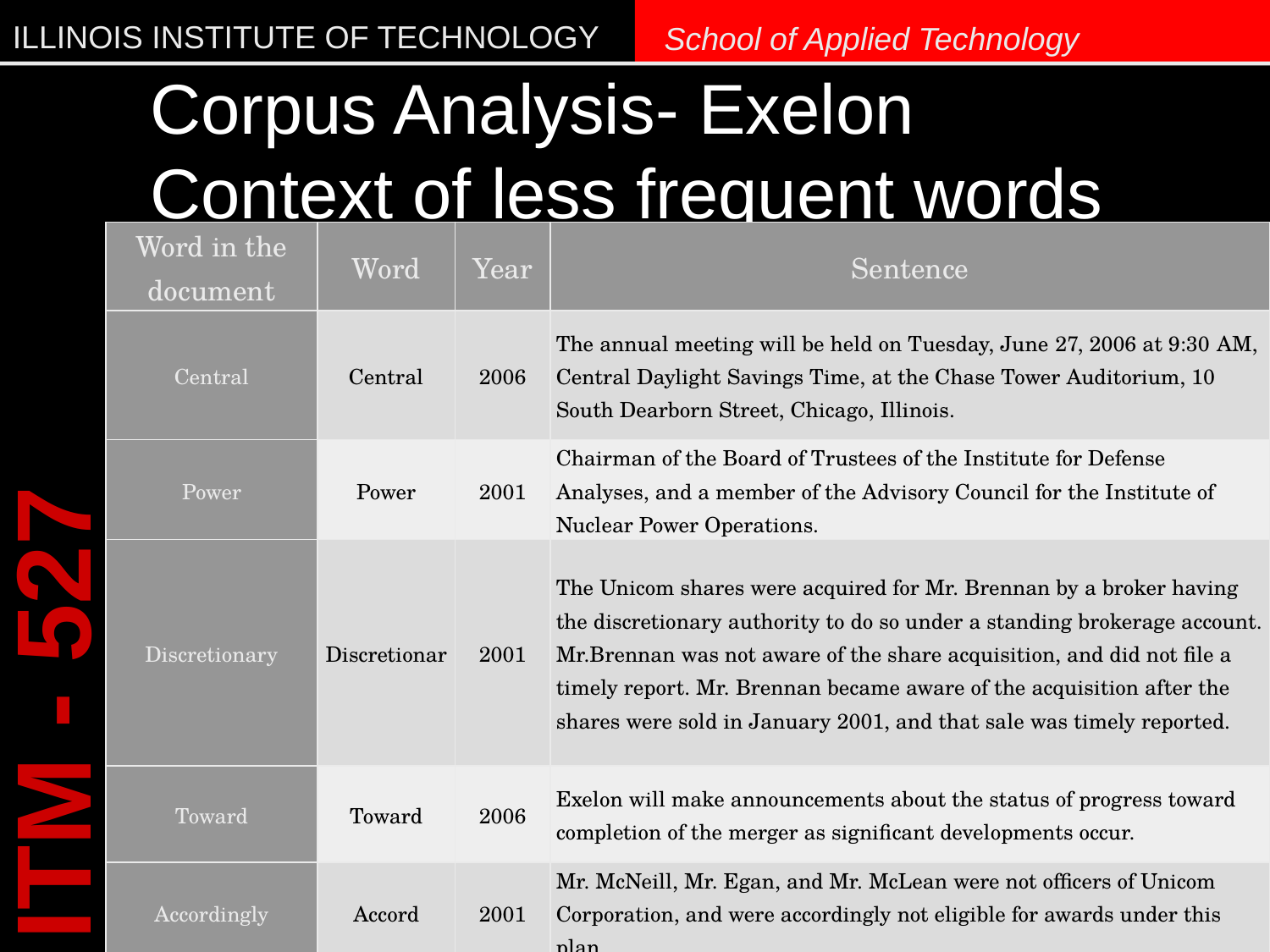

# Corpus Analysis- Exelon Context of less frequent words
| Word in the document | Word | Year | Sentence |
| --- | --- | --- | --- |
| Central | Central | 2006 | The annual meeting will be held on Tuesday, June 27, 2006 at 9:30 AM, Central Daylight Savings Time, at the Chase Tower Auditorium, 10 South Dearborn Street, Chicago, Illinois. |
| Power | Power | 2001 | Chairman of the Board of Trustees of the Institute for Defense Analyses, and a member of the Advisory Council for the Institute of Nuclear Power Operations. |
| Discretionary | Discretionar | 2001 | The Unicom shares were acquired for Mr. Brennan by a broker having the discretionary authority to do so under a standing brokerage account. Mr.Brennan was not aware of the share acquisition, and did not file a timely report. Mr. Brennan became aware of the acquisition after the shares were sold in January 2001, and that sale was timely reported. |
| Toward | Toward | 2006 | Exelon will make announcements about the status of progress toward completion of the merger as significant developments occur. |
| Accordingly | Accord | 2001 | Mr. McNeill, Mr. Egan, and Mr. McLean were not officers of Unicom Corporation, and were accordingly not eligible for awards under this plan. |
15